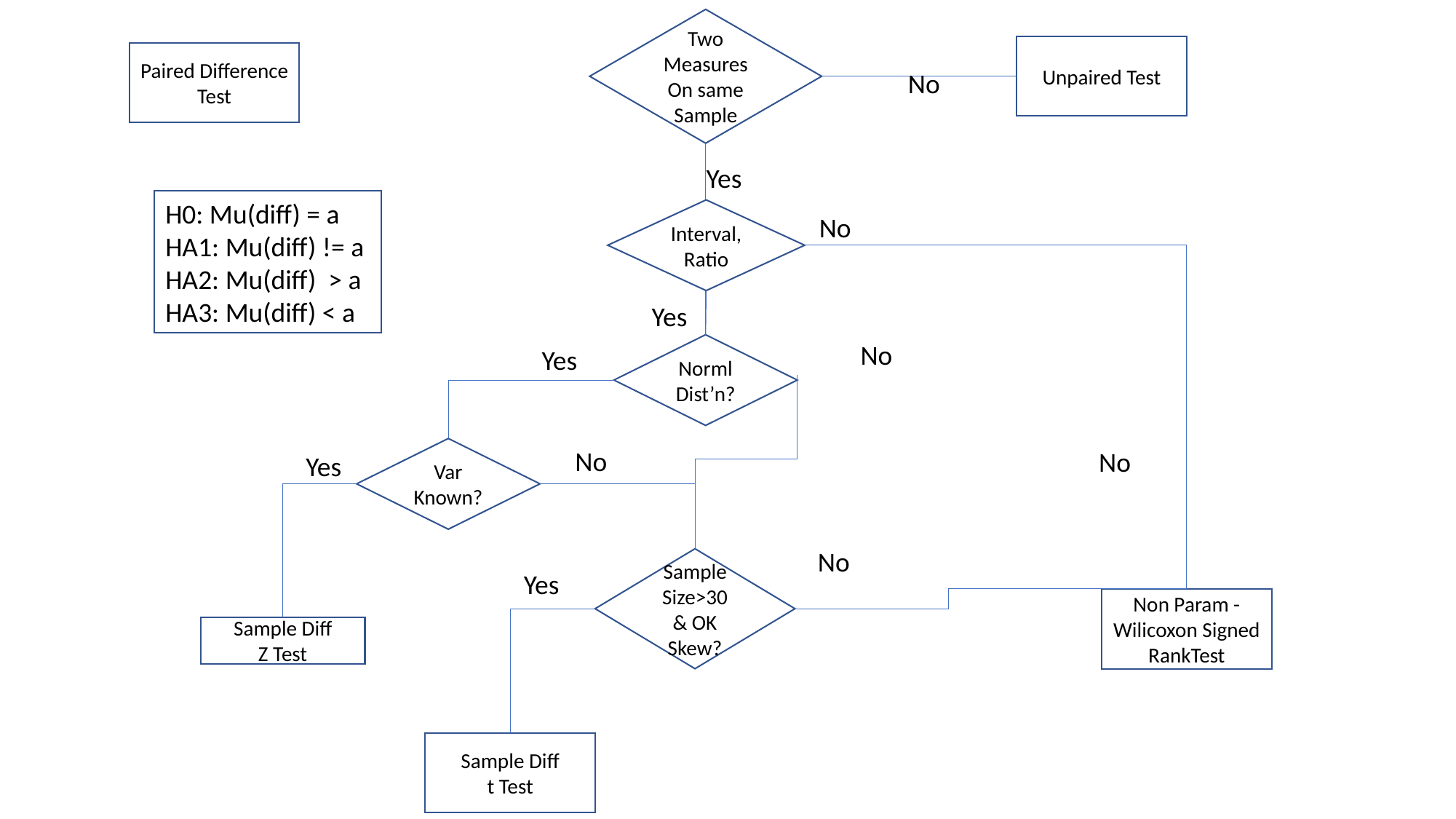

Two
Measures On same Sample
Unpaired Test
Paired Difference Test
No
Yes
H0: Mu(diff) = a
HA1: Mu(diff) != a
HA2: Mu(diff)  > a
HA3: Mu(diff) < a

Interval,Ratio
No
Yes
No
Norml
Dist’n?
Yes
Var
Known?
No
No
Yes
No
Sample
Size>30 & OK Skew?
Yes
Non Param -
Wilicoxon Signed RankTest
Sample Diff
Z Test
Sample Diff
t Test